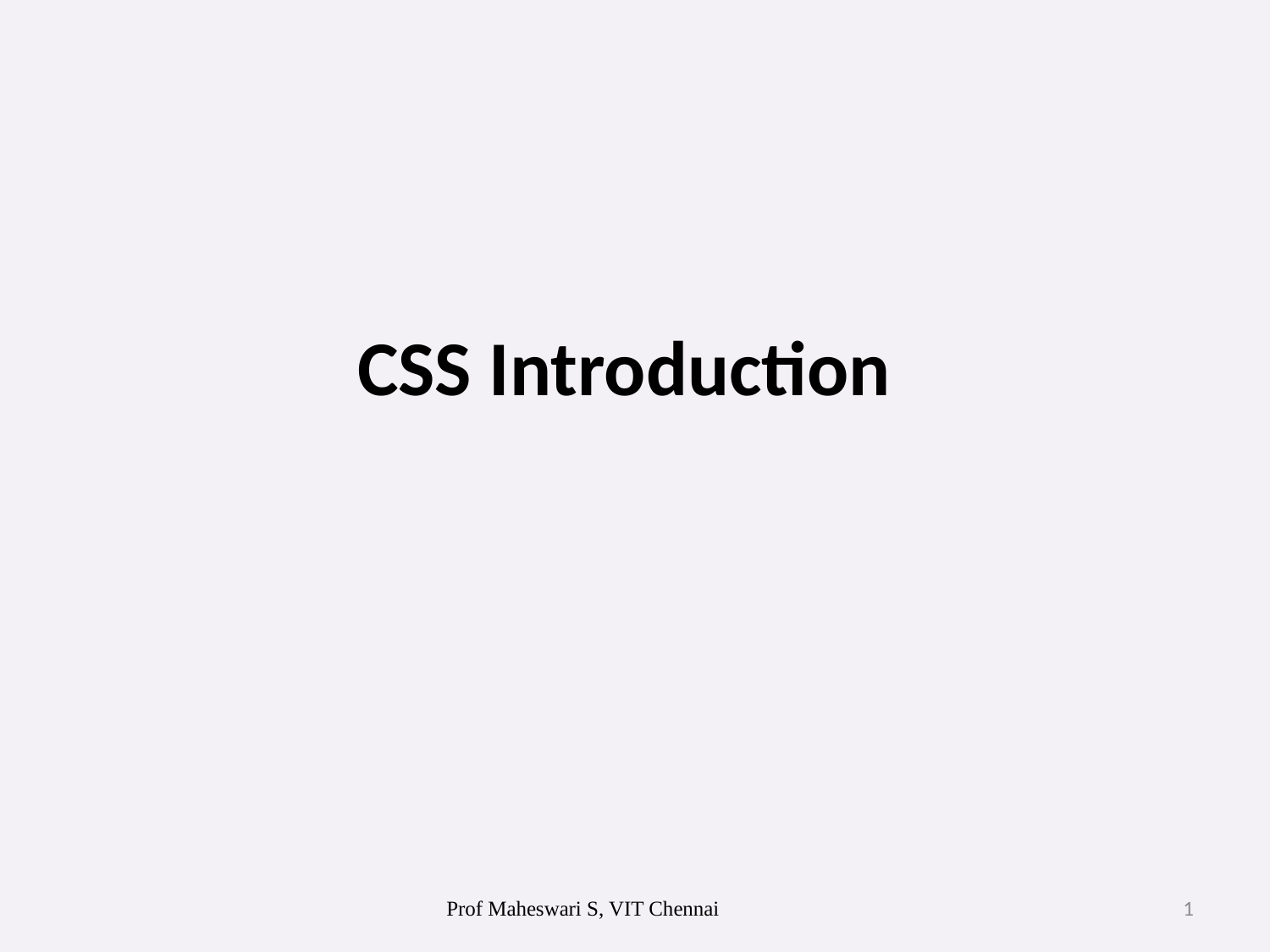

CSS Introduction
Prof Maheswari S, VIT Chennai
1